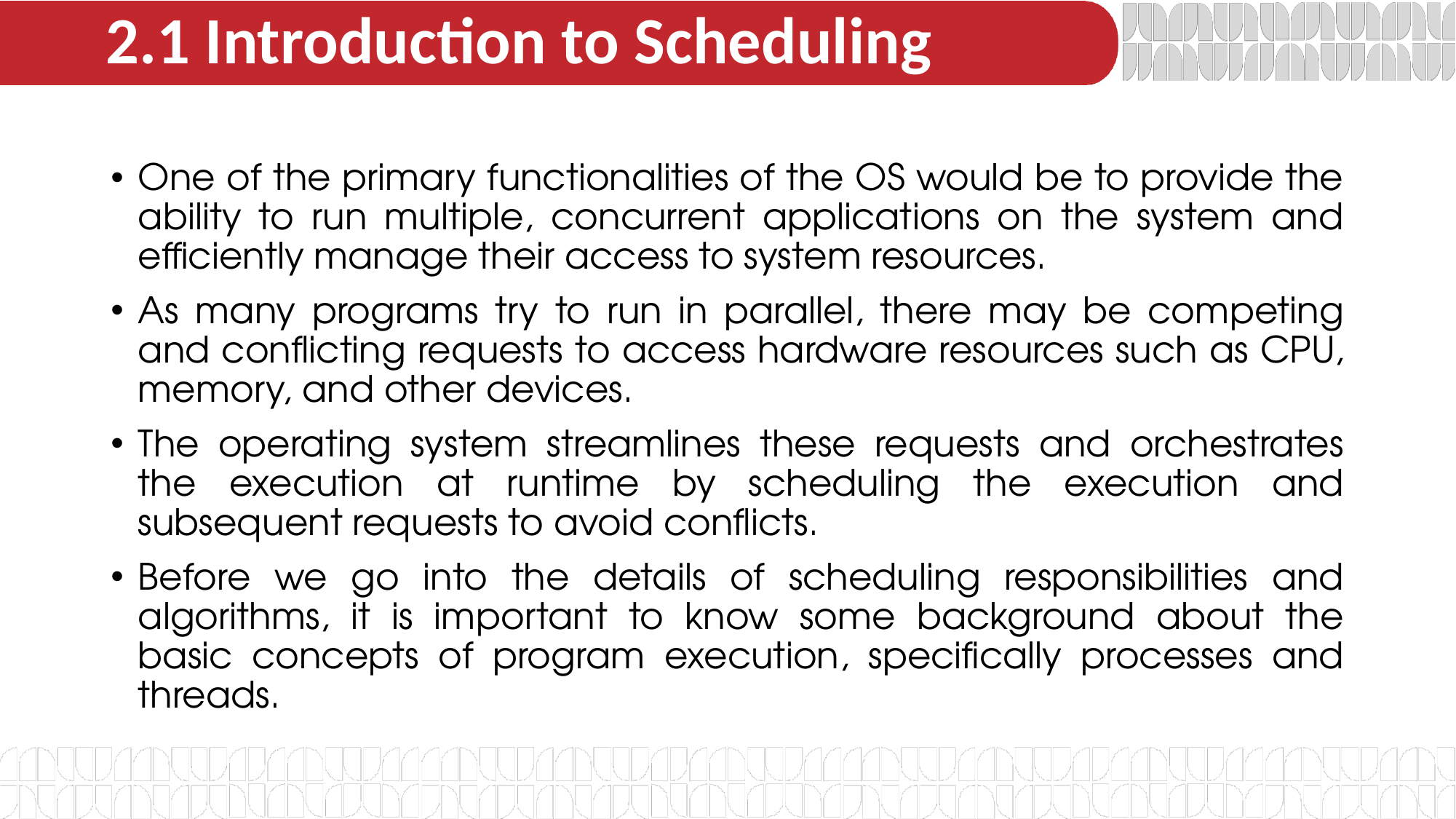

# 2.1 Introduction to Scheduling
One of the primary functionalities of the OS would be to provide the ability to run multiple, concurrent applications on the system and efficiently manage their access to system resources.
As many programs try to run in parallel, there may be competing and conflicting requests to access hardware resources such as CPU, memory, and other devices.
The operating system streamlines these requests and orchestrates the execution at runtime by scheduling the execution and subsequent requests to avoid conflicts.
Before we go into the details of scheduling responsibilities and algorithms, it is important to know some background about the basic concepts of program execution, specifically processes and threads.